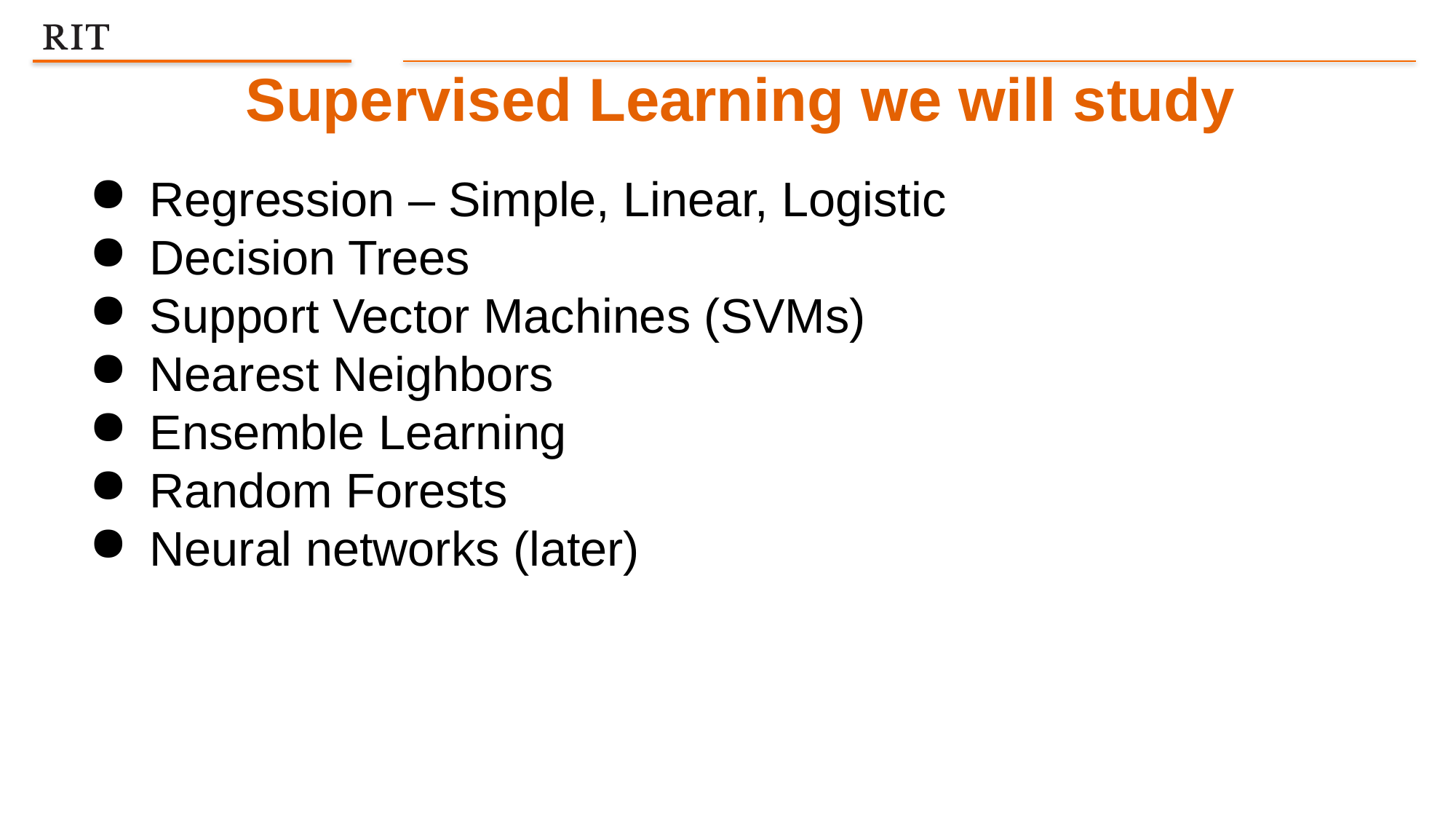

Supervised Learning we will study
Regression – Simple, Linear, Logistic
Decision Trees
Support Vector Machines (SVMs)
Nearest Neighbors
Ensemble Learning
Random Forests
Neural networks (later)